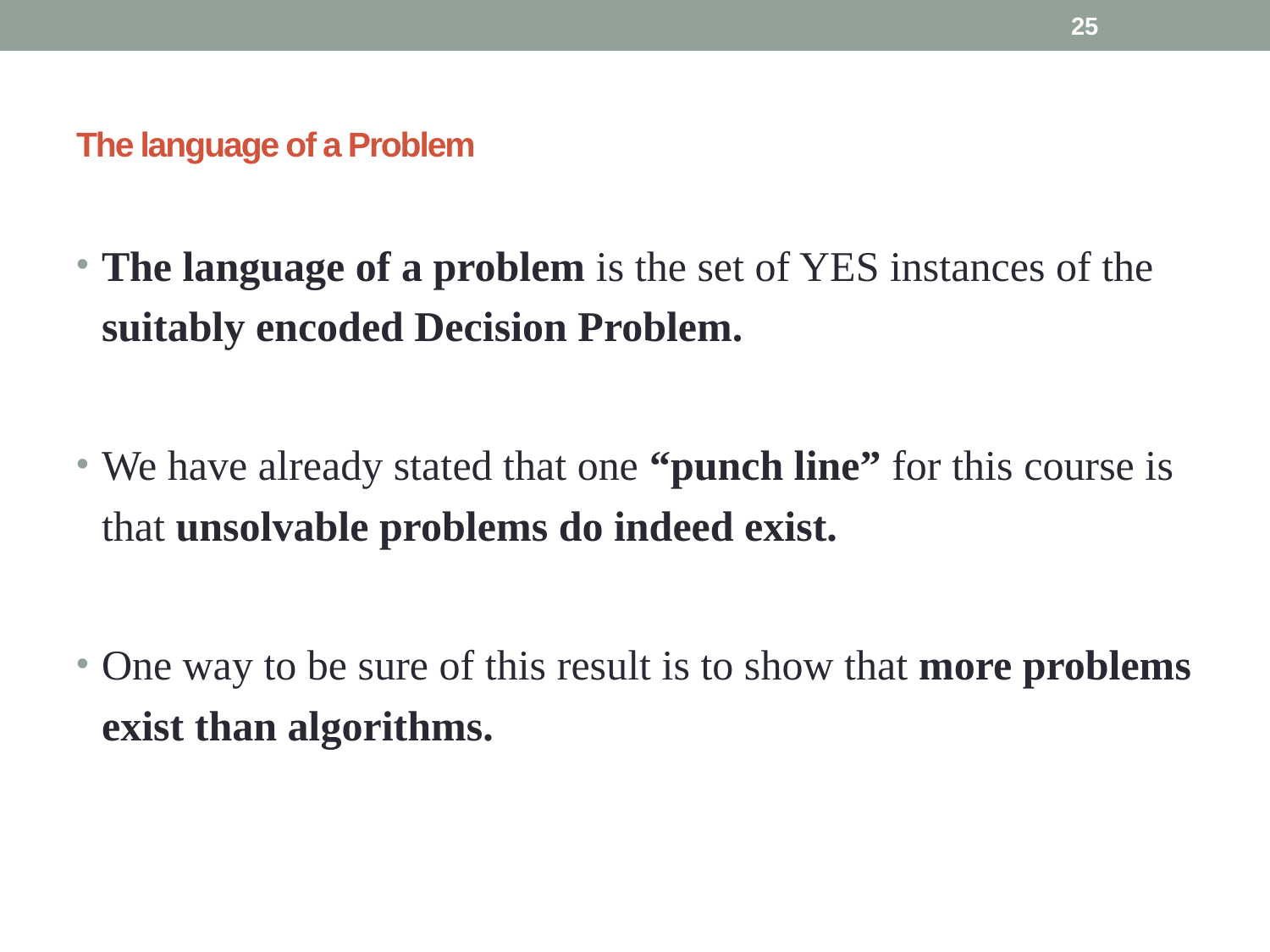

25
# The language of a Problem
The language of a problem is the set of YES instances of the suitably encoded Decision Problem.

We have already stated that one “punch line” for this course is that unsolvable problems do indeed exist.

One way to be sure of this result is to show that more problems exist than algorithms.